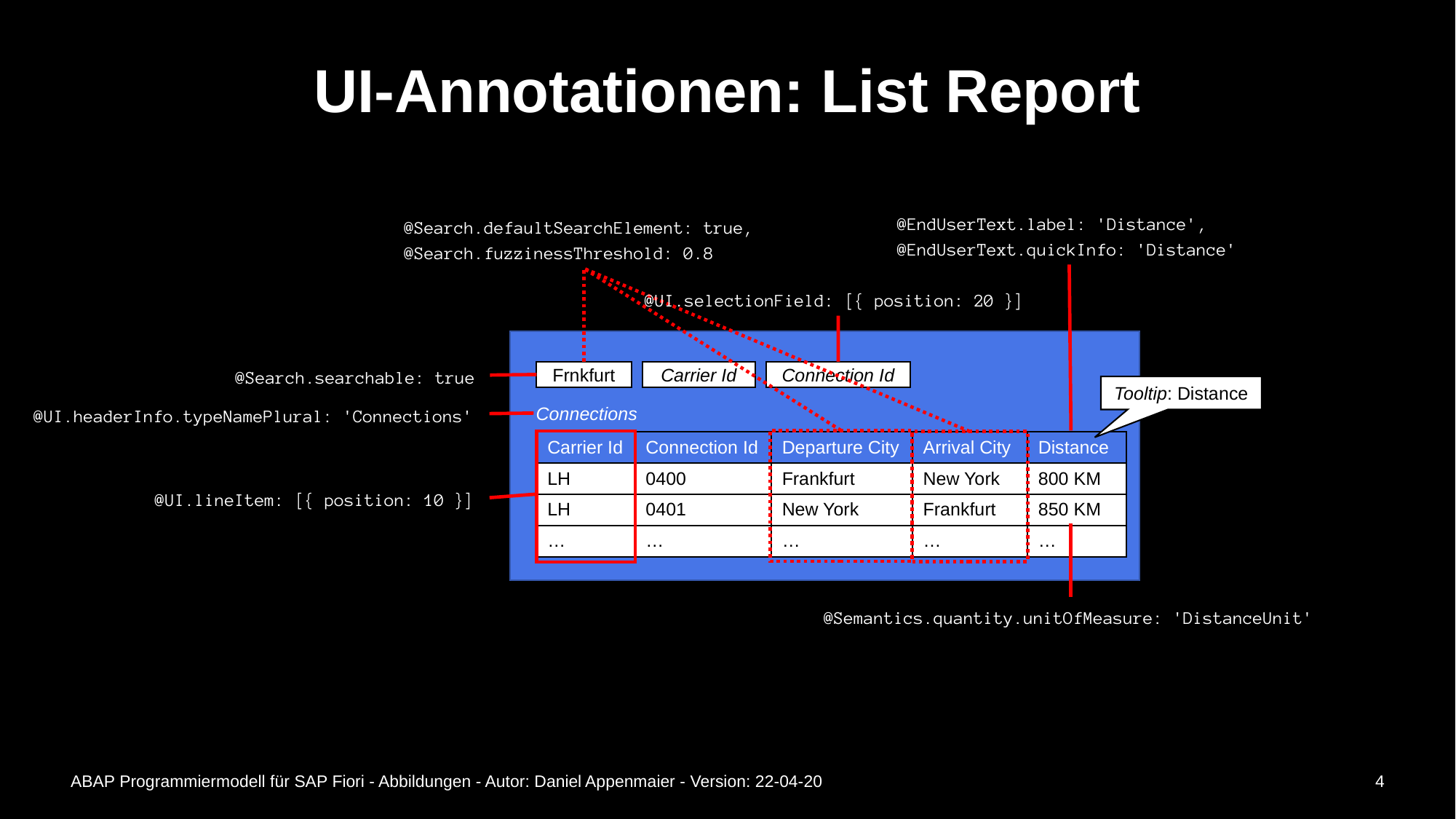

# UI-Annotationen: List Report
@EndUserText.label: 'Distance',
@EndUserText.quickInfo: 'Distance'
@Search.defaultSearchElement: true,
@Search.fuzzinessThreshold: 0.8
@UI.selectionField: [{ position: 20 }]

   Connections
@Search.searchable: true
Connection Id
Frnkfurt
Carrier Id
Tooltip: Distance
@UI.headerInfo.typeNamePlural: 'Connections'

| Carrier Id | Connection Id | Departure City | Arrival City | Distance |
| --- | --- | --- | --- | --- |
| LH | 0400 | Frankfurt | New York | 800 KM |
| LH | 0401 | New York | Frankfurt | 850 KM |
| … | … | … | … | … |
@UI.lineItem: [{ position: 10 }]
@Semantics.quantity.unitOfMeasure: 'DistanceUnit'
ABAP Programmiermodell für SAP Fiori - Abbildungen - Autor: Daniel Appenmaier - Version: 22-04-20
4